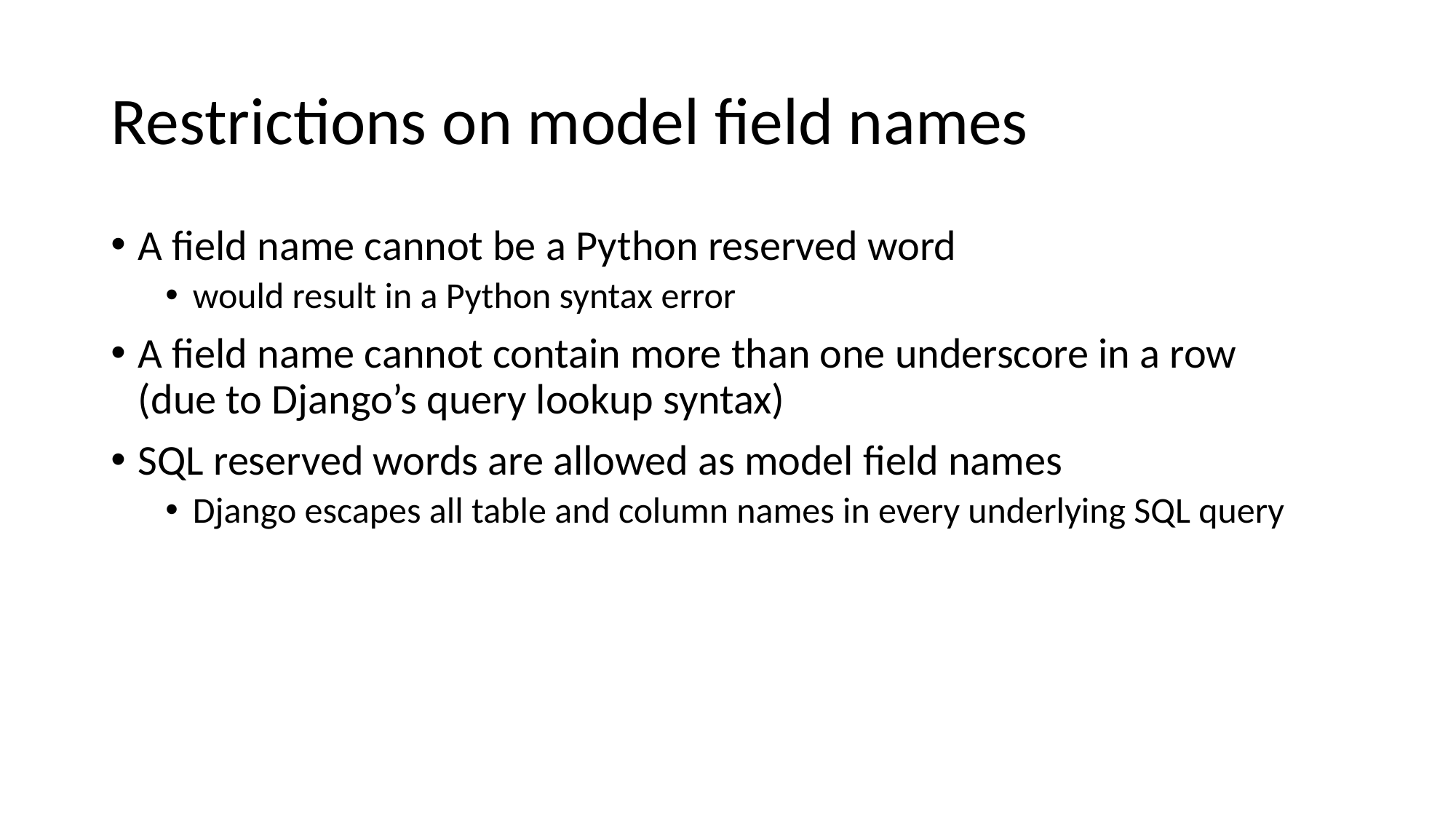

# Restrictions on model field names
A field name cannot be a Python reserved word
would result in a Python syntax error
A field name cannot contain more than one underscore in a row
(due to Django’s query lookup syntax)
SQL reserved words are allowed as model field names
Django escapes all table and column names in every underlying SQL query